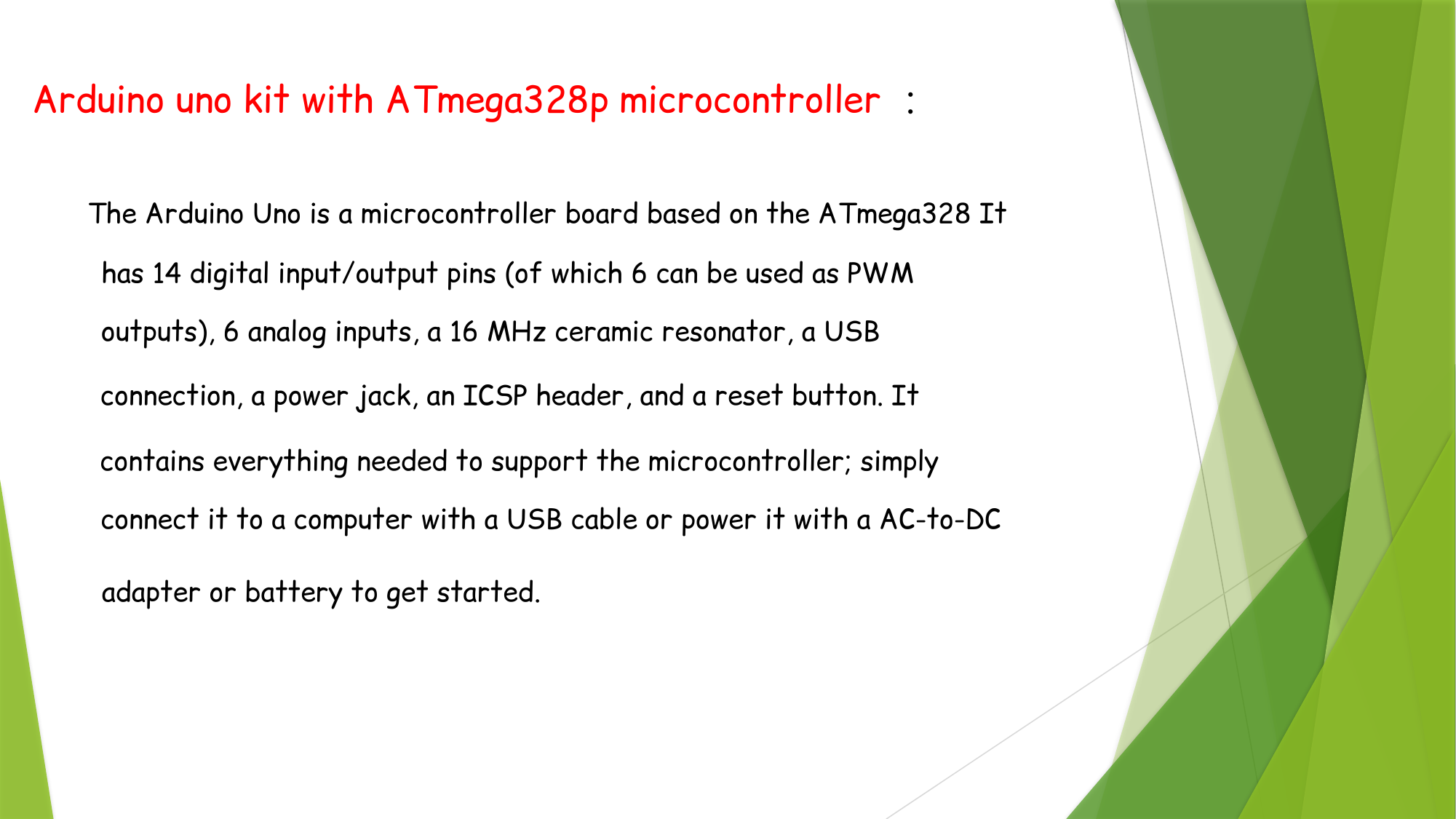

Arduino uno kit with ATmega328p microcontroller	:

The Arduino Uno is a microcontroller board based on the ATmega328 It
has 14 digital input/output pins (of which 6 can be used as PWM
outputs), 6 analog inputs, a 16 MHz ceramic resonator, a USB
connection, a power jack, an ICSP header, and a reset button. It
contains everything needed to support the microcontroller; simply
connect it to a computer with a USB cable or power it with a AC-to-DC
adapter or battery to get started.